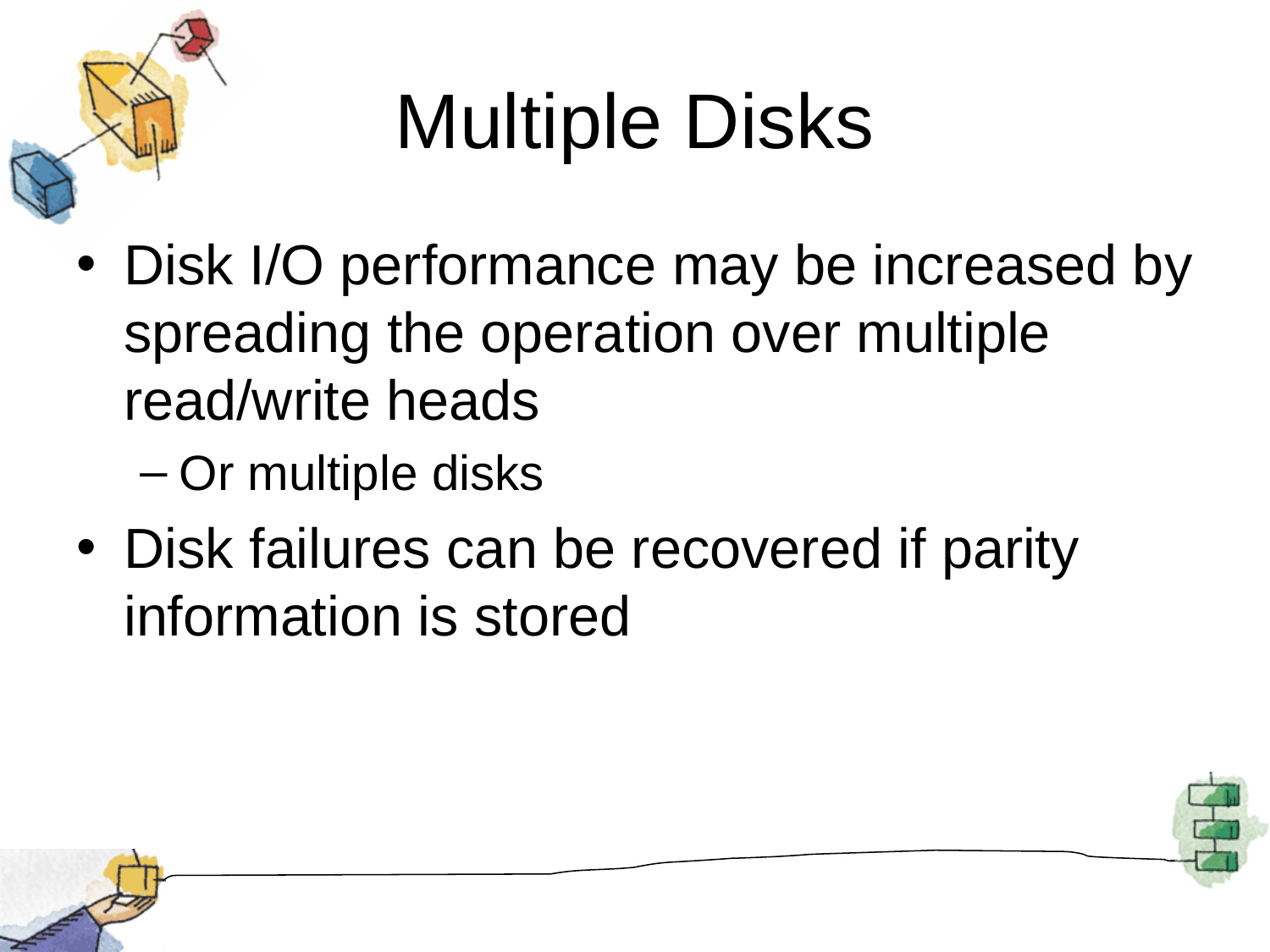

# Multiple Disks
Disk I/O performance may be increased by spreading the operation over multiple read/write heads
Or multiple disks
Disk failures can be recovered if parity information is stored